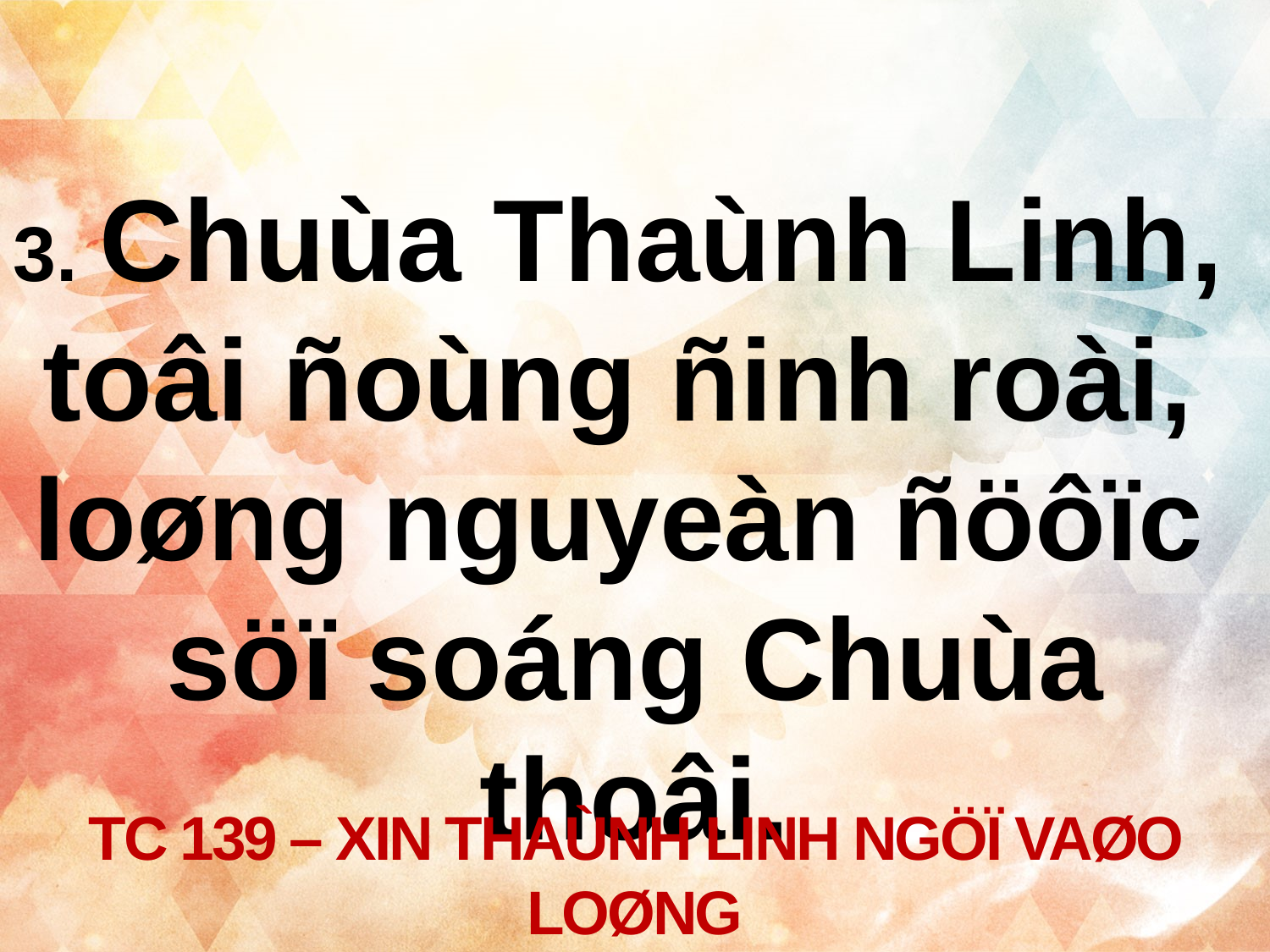

3. Chuùa Thaùnh Linh,
toâi ñoùng ñinh roài,
loøng nguyeàn ñöôïc
söï soáng Chuùa thoâi.
TC 139 – XIN THAÙNH LINH NGÖÏ VAØO LOØNG